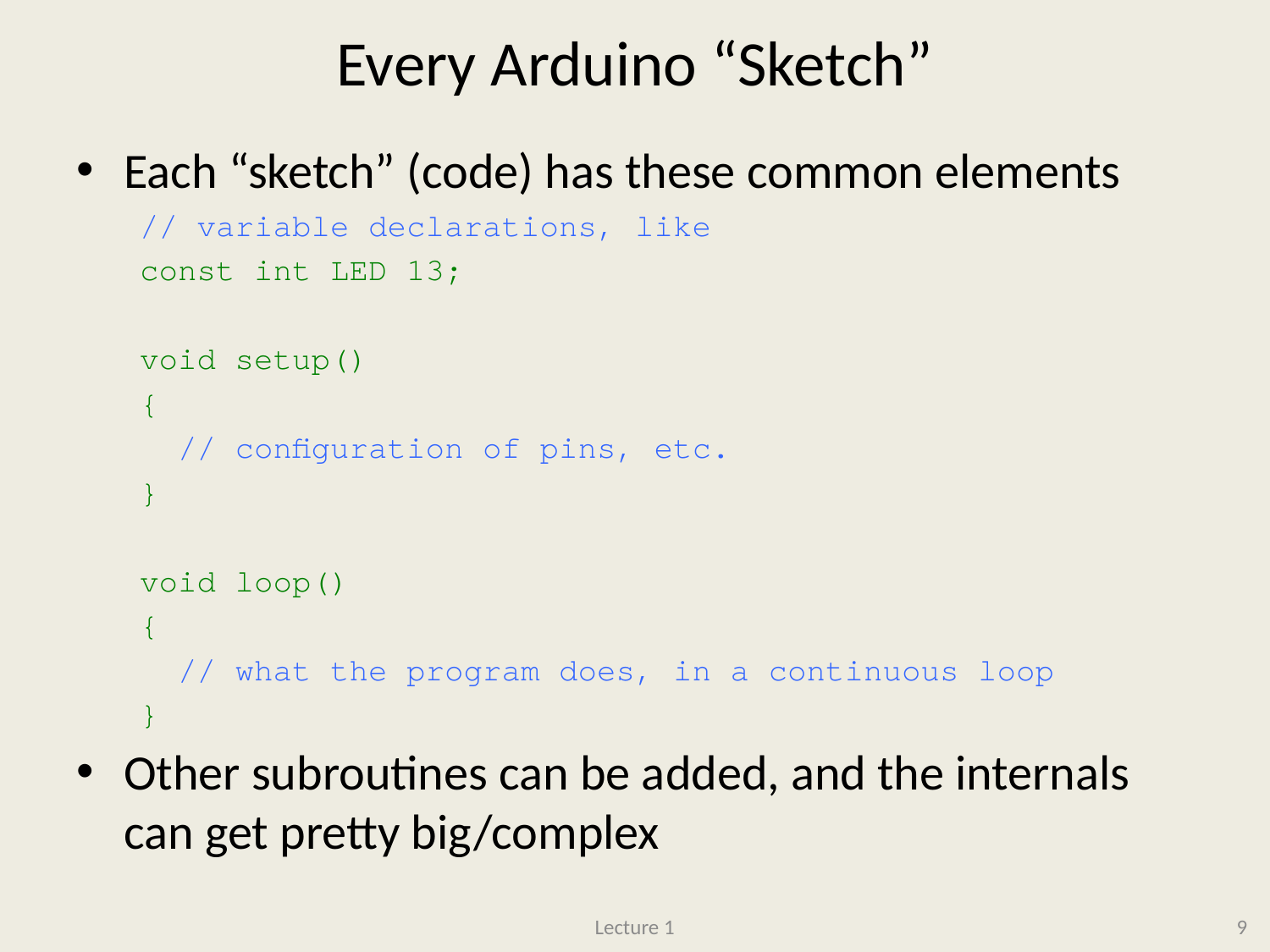

# Every Arduino “Sketch”
Each “sketch” (code) has these common elements
// variable declarations, like
const int LED 13;

void setup()
{
  // configuration of pins, etc.
}

void loop()
{
  // what the program does, in a continuous loop
}
Other subroutines can be added, and the internals can get pretty big/complex
Lecture 1
9